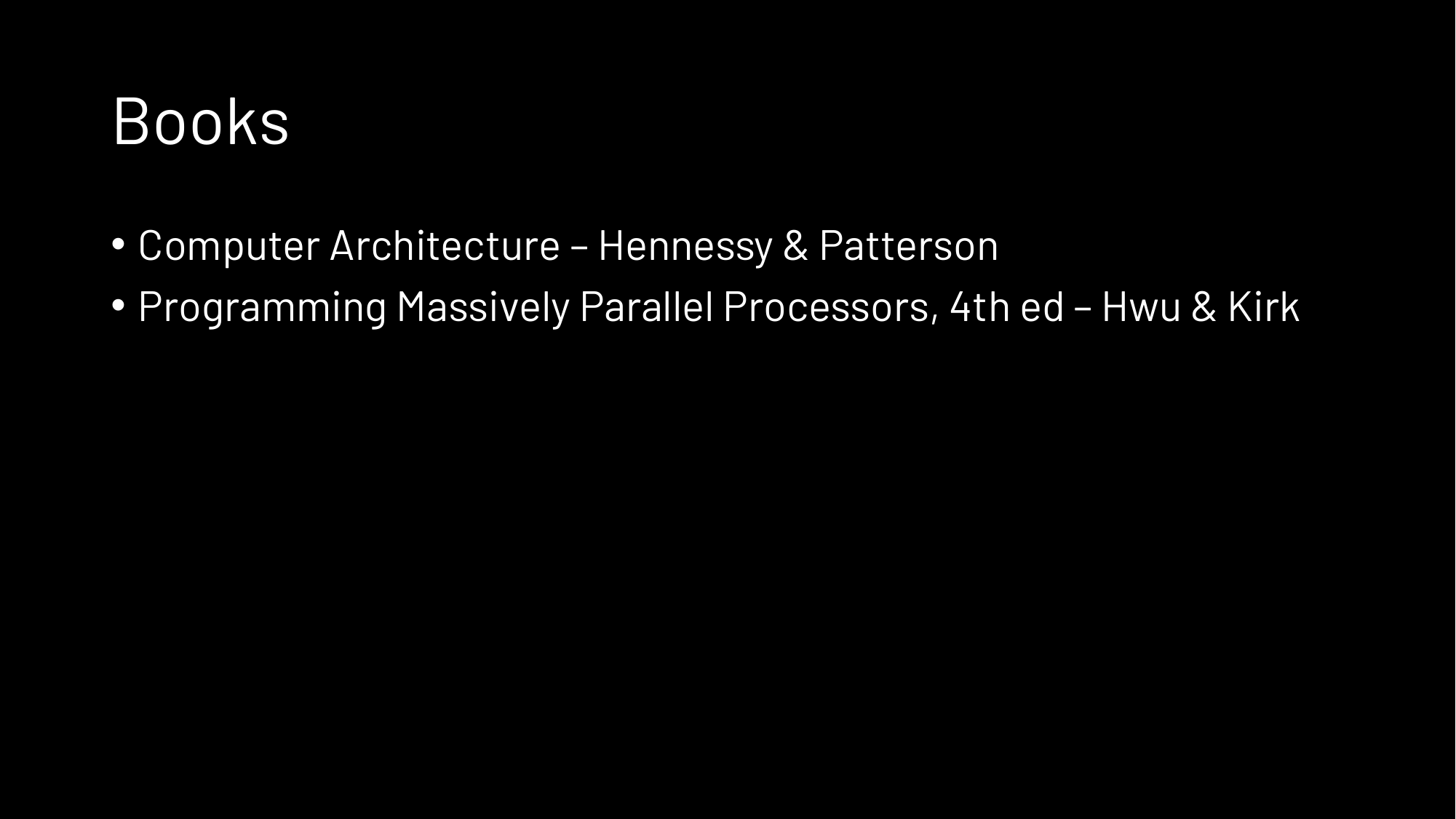

# Books
Computer Architecture – Hennessy & Patterson
Programming Massively Parallel Processors, 4th ed – Hwu & Kirk